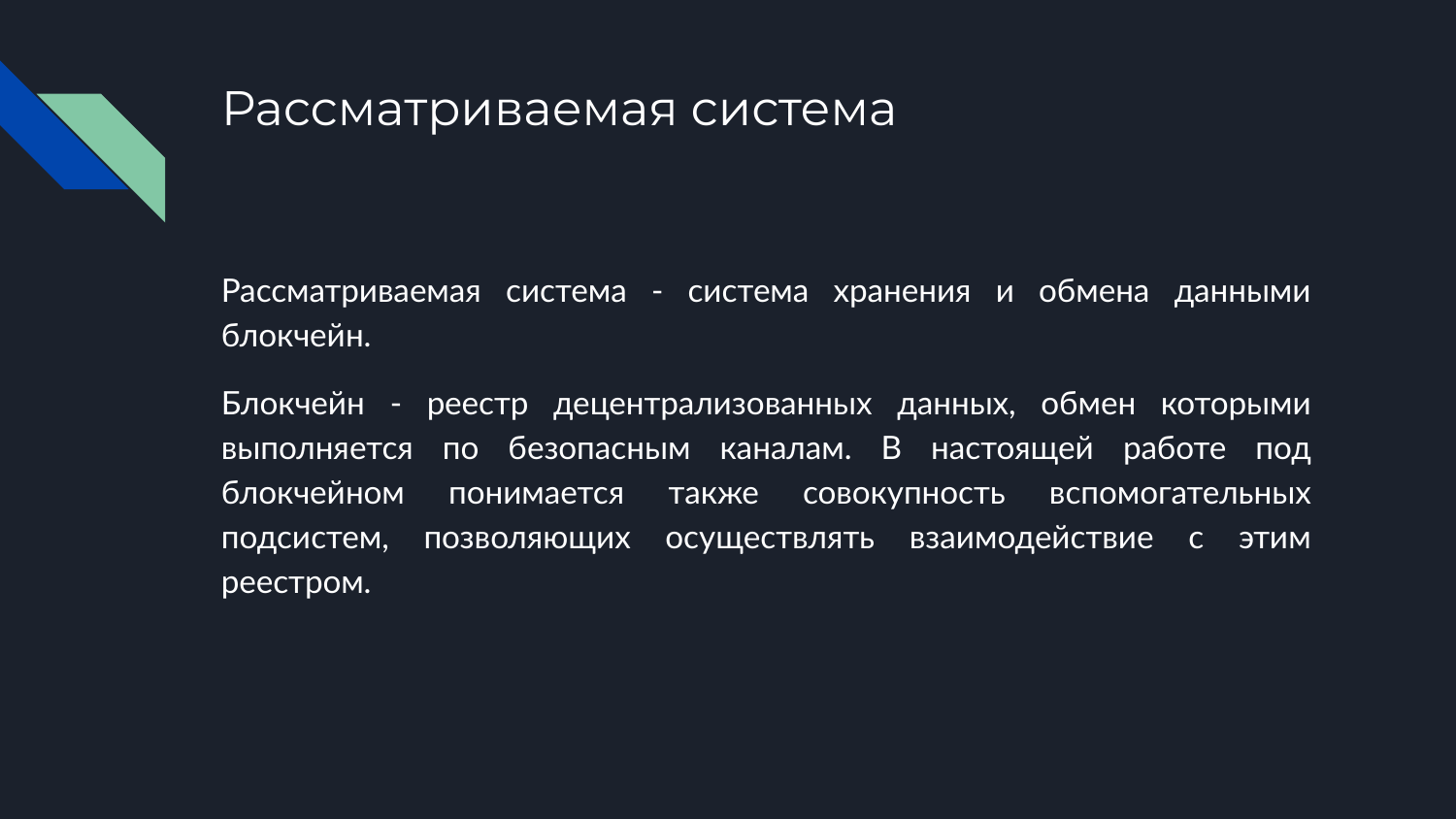

# Рассматриваемая система
Рассматриваемая система - система хранения и обмена данными блокчейн.
Блокчейн - реестр децентрализованных данных, обмен которыми выполняется по безопасным каналам. В настоящей работе под блокчейном понимается также совокупность вспомогательных подсистем, позволяющих осуществлять взаимодействие с этим реестром.